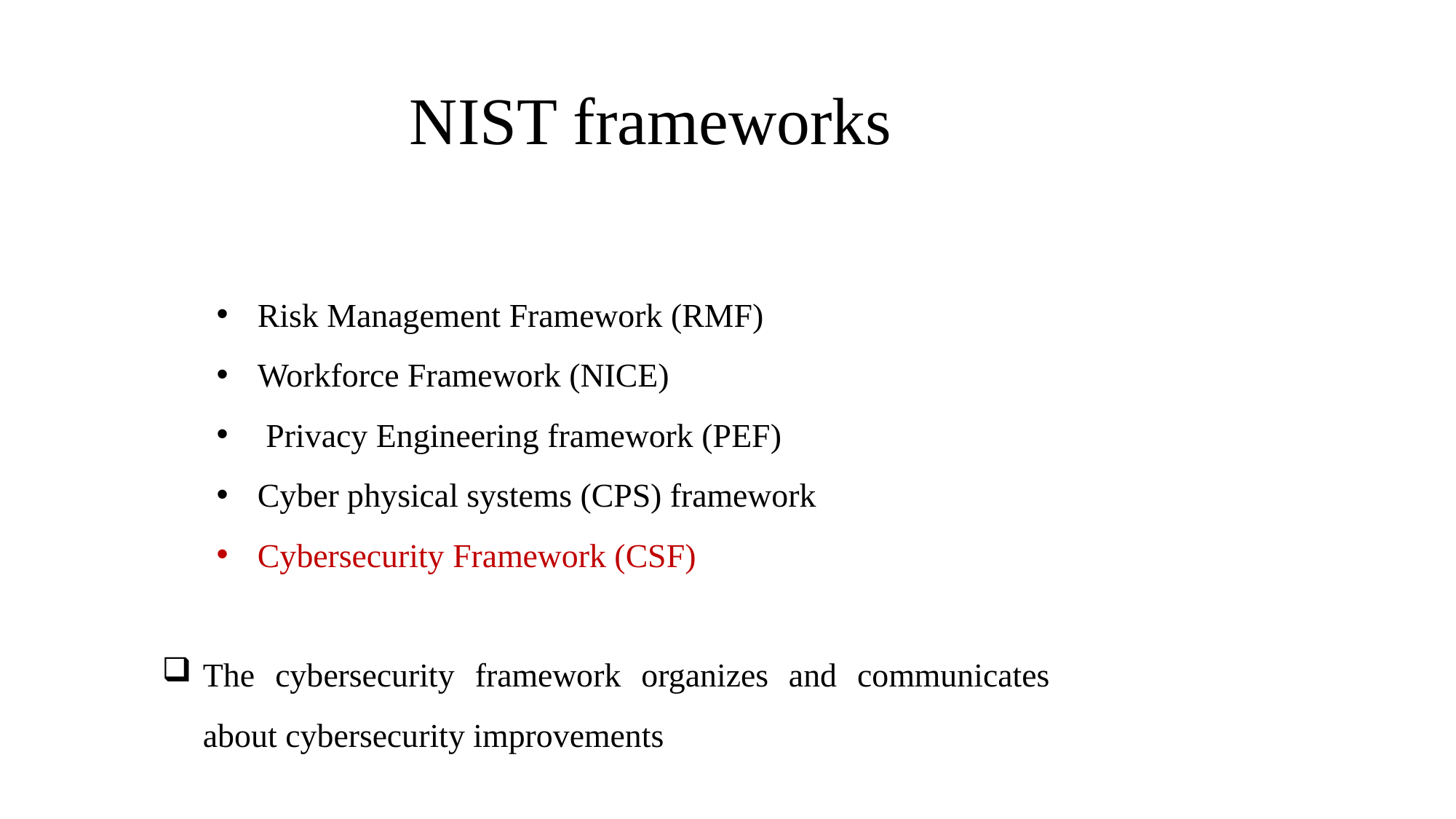

NIST frameworks
Risk Management Framework (RMF)
Workforce Framework (NICE)
 Privacy Engineering framework (PEF)
Cyber physical systems (CPS) framework
Cybersecurity Framework (CSF)

The cybersecurity framework organizes and communicates about cybersecurity improvements